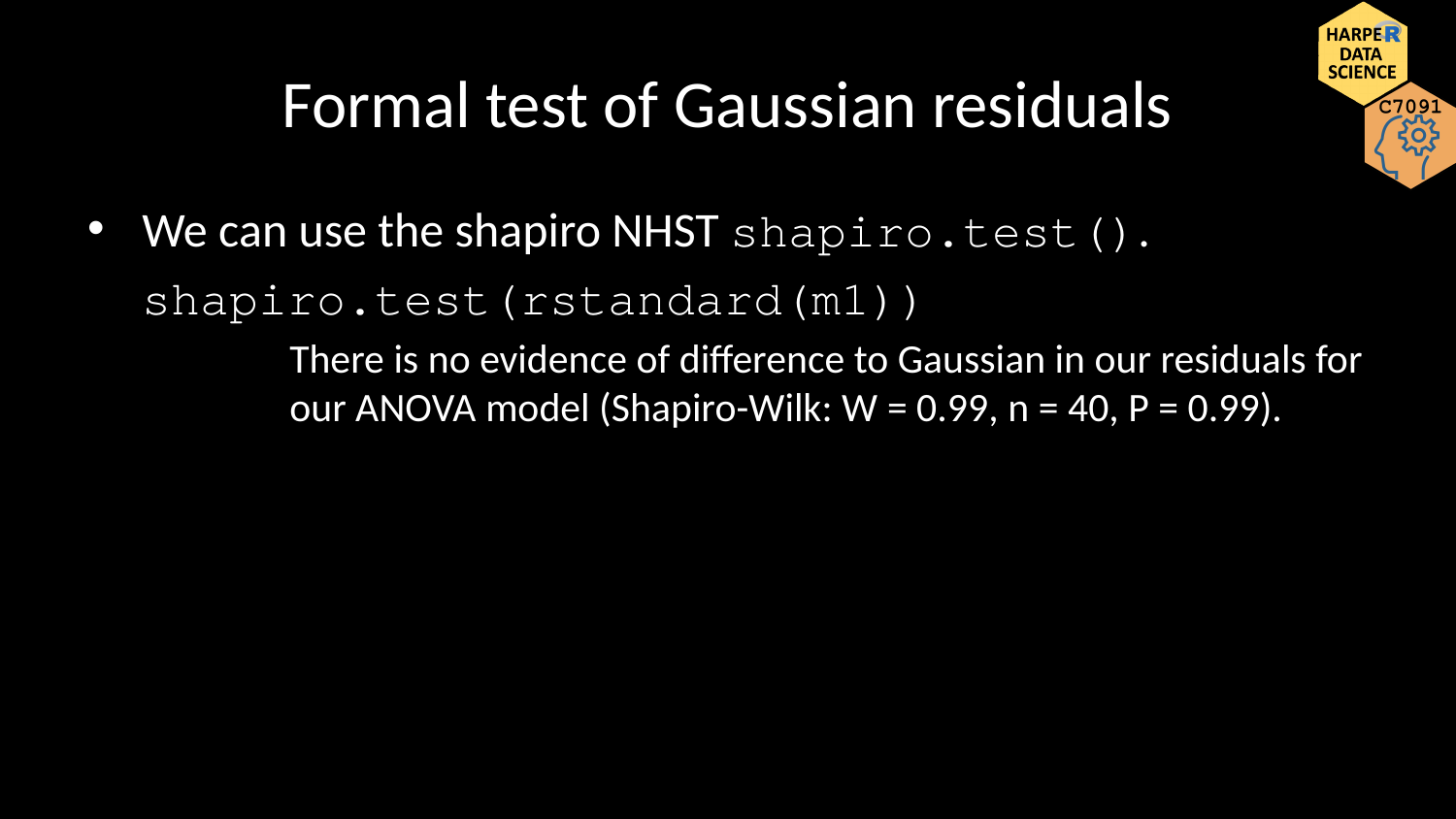

# Formal test of Gaussian residuals
We can use the shapiro NHST shapiro.test().
shapiro.test(rstandard(m1))
There is no evidence of difference to Gaussian in our residuals for our ANOVA model (Shapiro-Wilk: W = 0.99, n = 40, P = 0.99).